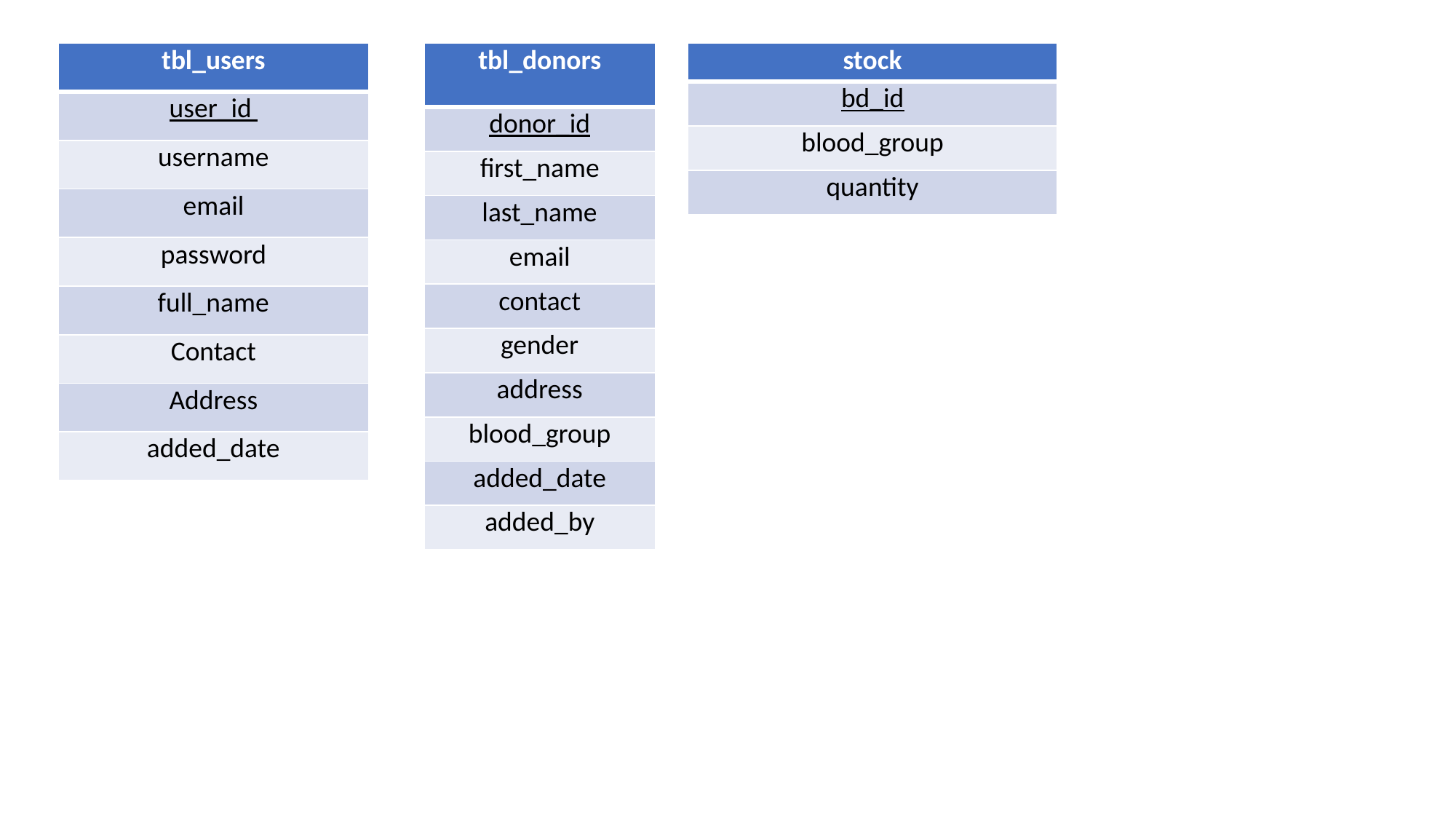

| tbl\_users |
| --- |
| user\_id |
| username |
| email |
| password |
| full\_name |
| Contact |
| Address |
| added\_date |
| tbl\_donors |
| --- |
| donor\_id |
| first\_name |
| last\_name |
| email |
| contact |
| gender |
| address |
| blood\_group |
| added\_date |
| added\_by |
| stock |
| --- |
| bd\_id |
| blood\_group |
| quantity |